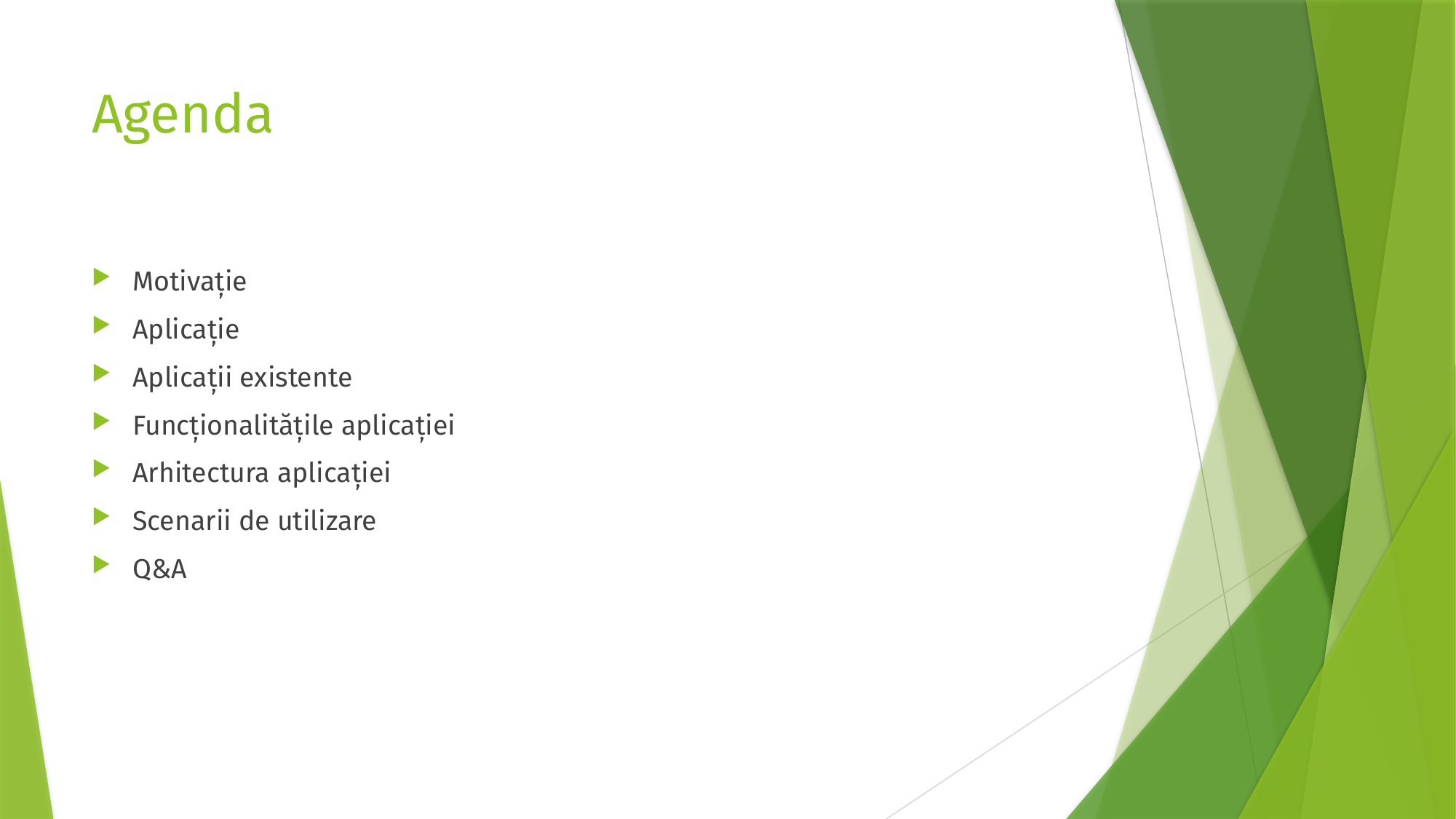

# Agenda
Motivație
Aplicație
Aplicații existente
Funcționalitățile aplicației
Arhitectura aplicației
Scenarii de utilizare
Q&A